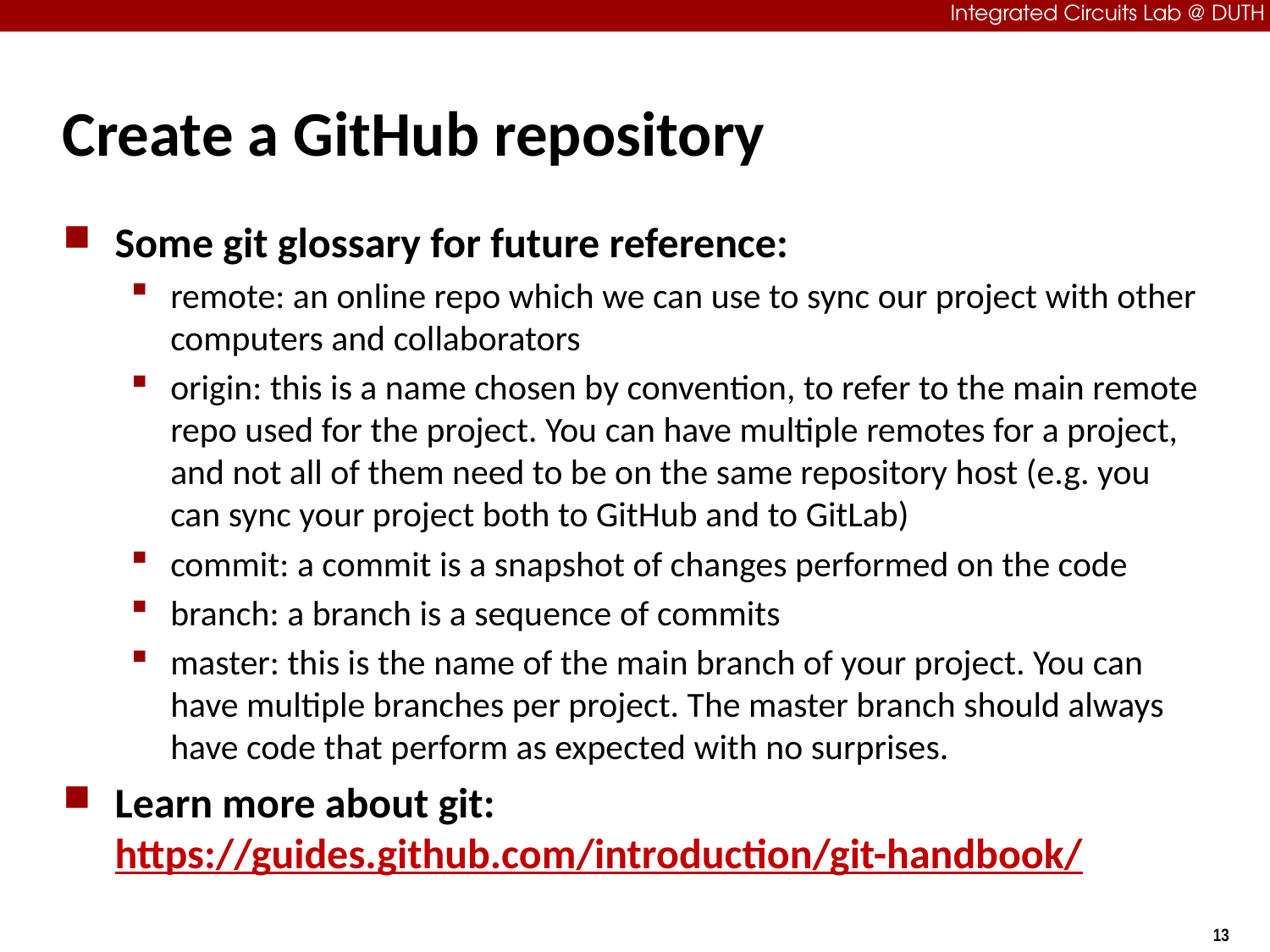

# Create a GitHub repository
Some git glossary for future reference:
remote: an online repo which we can use to sync our project with other computers and collaborators
origin: this is a name chosen by convention, to refer to the main remote repo used for the project. You can have multiple remotes for a project, and not all of them need to be on the same repository host (e.g. you can sync your project both to GitHub and to GitLab)
commit: a commit is a snapshot of changes performed on the code
branch: a branch is a sequence of commits
master: this is the name of the main branch of your project. You can have multiple branches per project. The master branch should always have code that perform as expected with no surprises.
Learn more about git: https://guides.github.com/introduction/git-handbook/